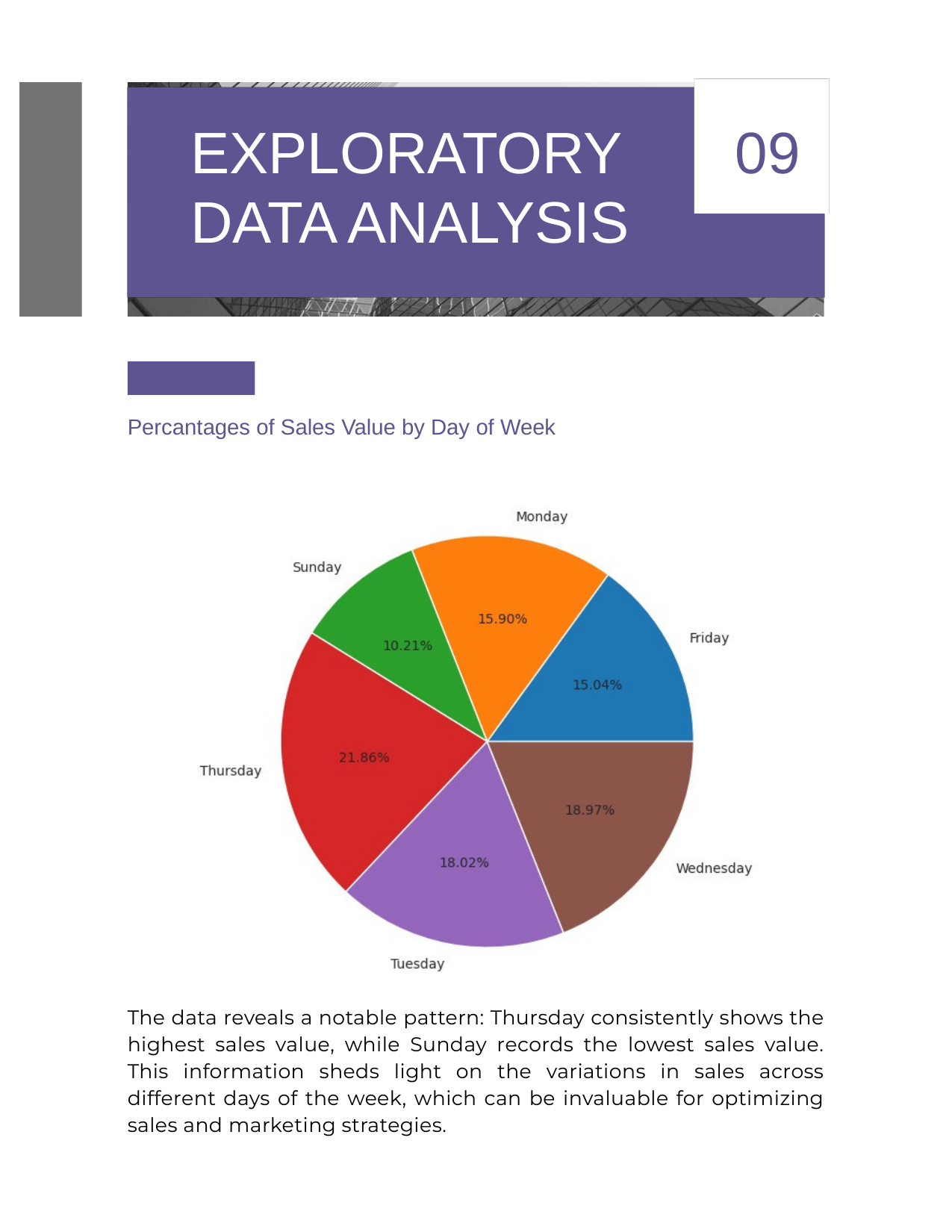

EXPLORATORY 09 DATA ANALYSIS

Percantages of Sales Value by Day of Week

The data reveals a notable pattern: Thursday consistently shows the highest sales value, while Sunday records the lowest sales value. This information sheds light on the variations in sales across different days of the week, which can be invaluable for optimizing sales and marketing strategies.